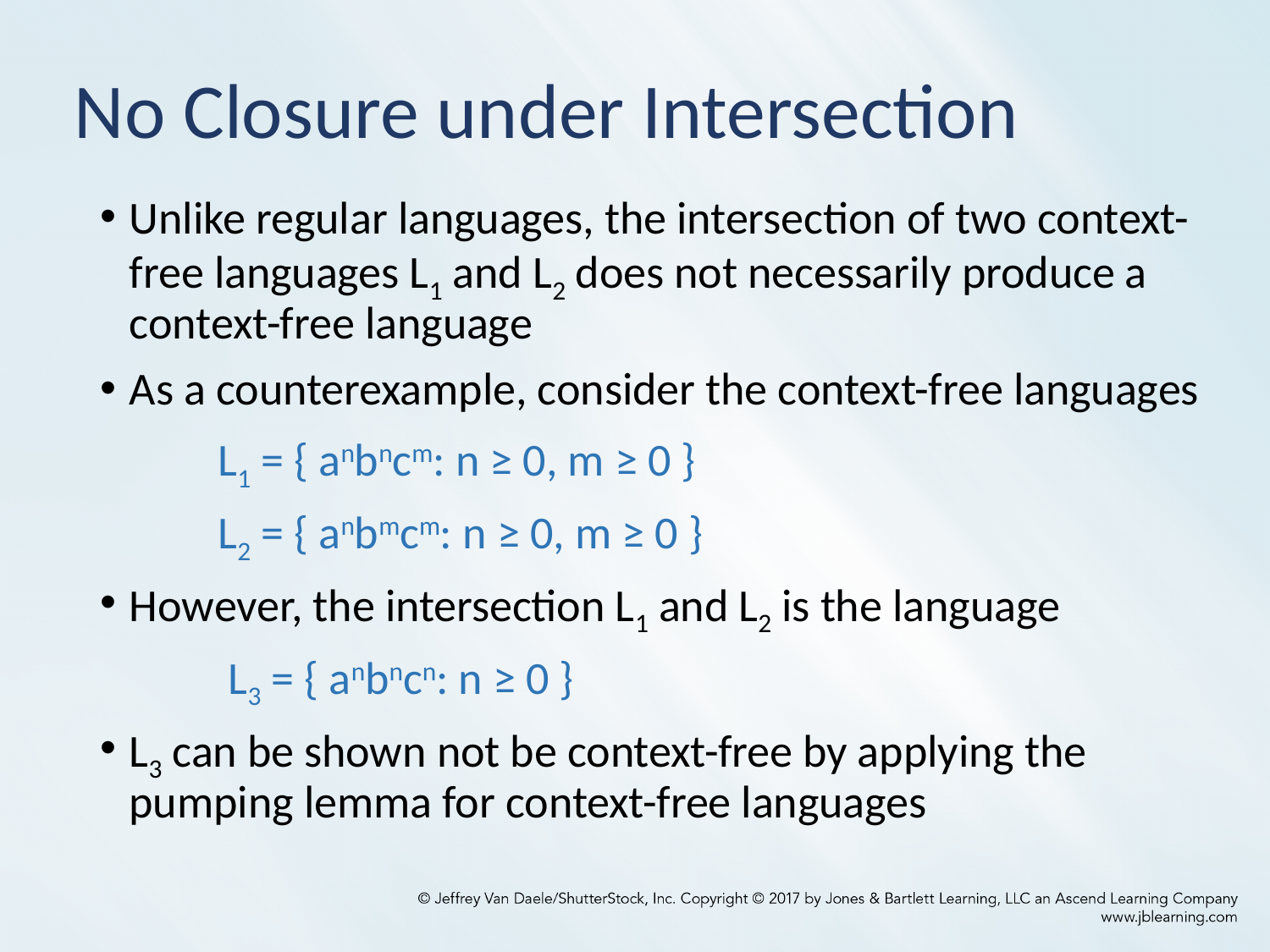

# No Closure under Intersection
Unlike regular languages, the intersection of two context-free languages L1 and L2 does not necessarily produce a context-free language
As a counterexample, consider the context-free languages
	L1 = { anbncm: n ≥ 0, m ≥ 0 }
	L2 = { anbmcm: n ≥ 0, m ≥ 0 }
However, the intersection L1 and L2 is the language
	 L3 = { anbncn: n ≥ 0 }
L3 can be shown not be context-free by applying the pumping lemma for context-free languages